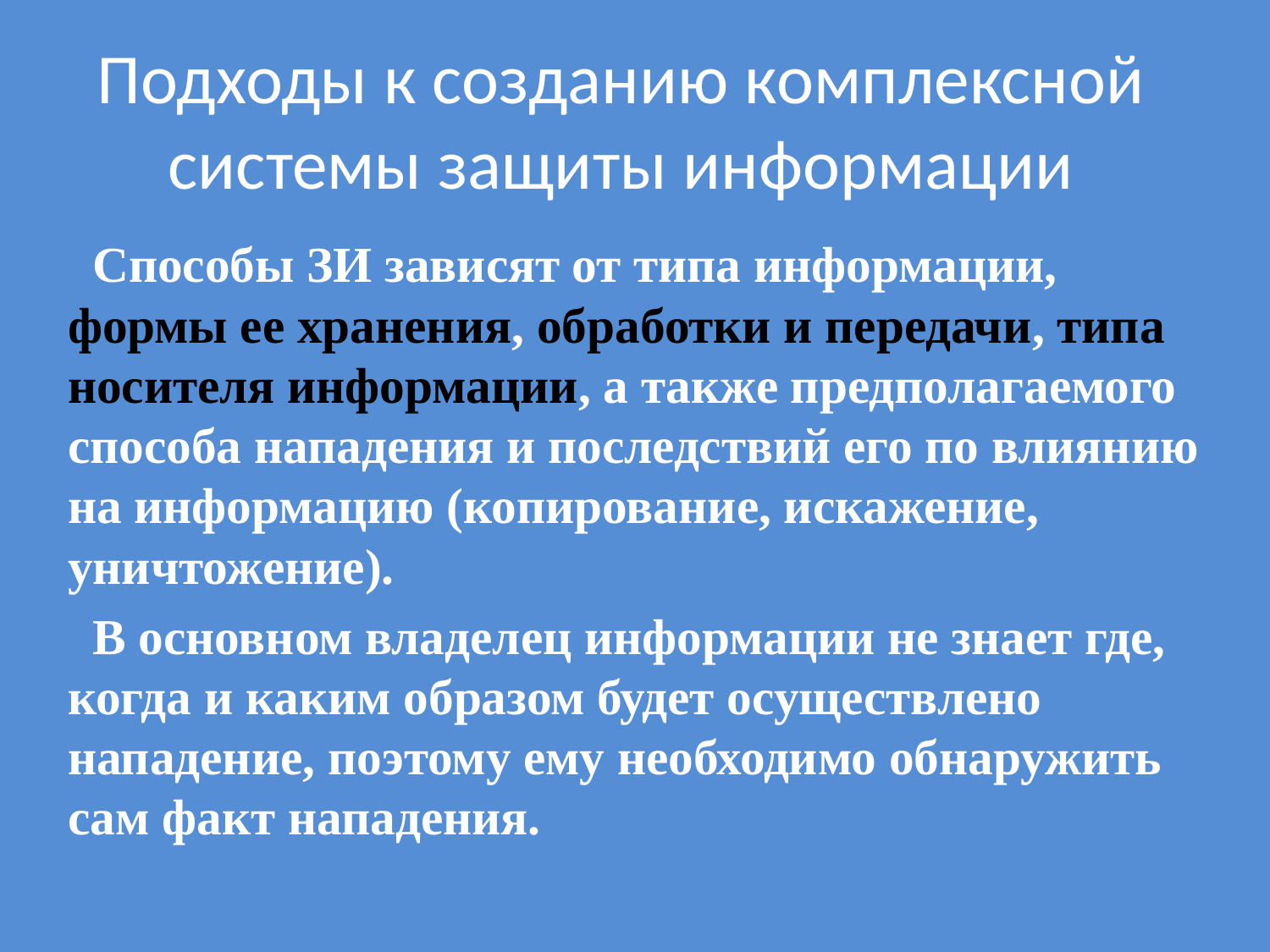

# Подходы к созданию комплексной системы защиты информации
  Способы ЗИ зависят от типа информации, формы ее хранения, обработки и передачи, типа носителя информации, а также предполагаемого способа нападения и последствий его по влиянию на информацию (копирование, искажение, уничтожение).
  В основном владелец информации не знает где, когда и каким образом будет осуществлено нападение, поэтому ему необходимо обнаружить сам факт нападения.